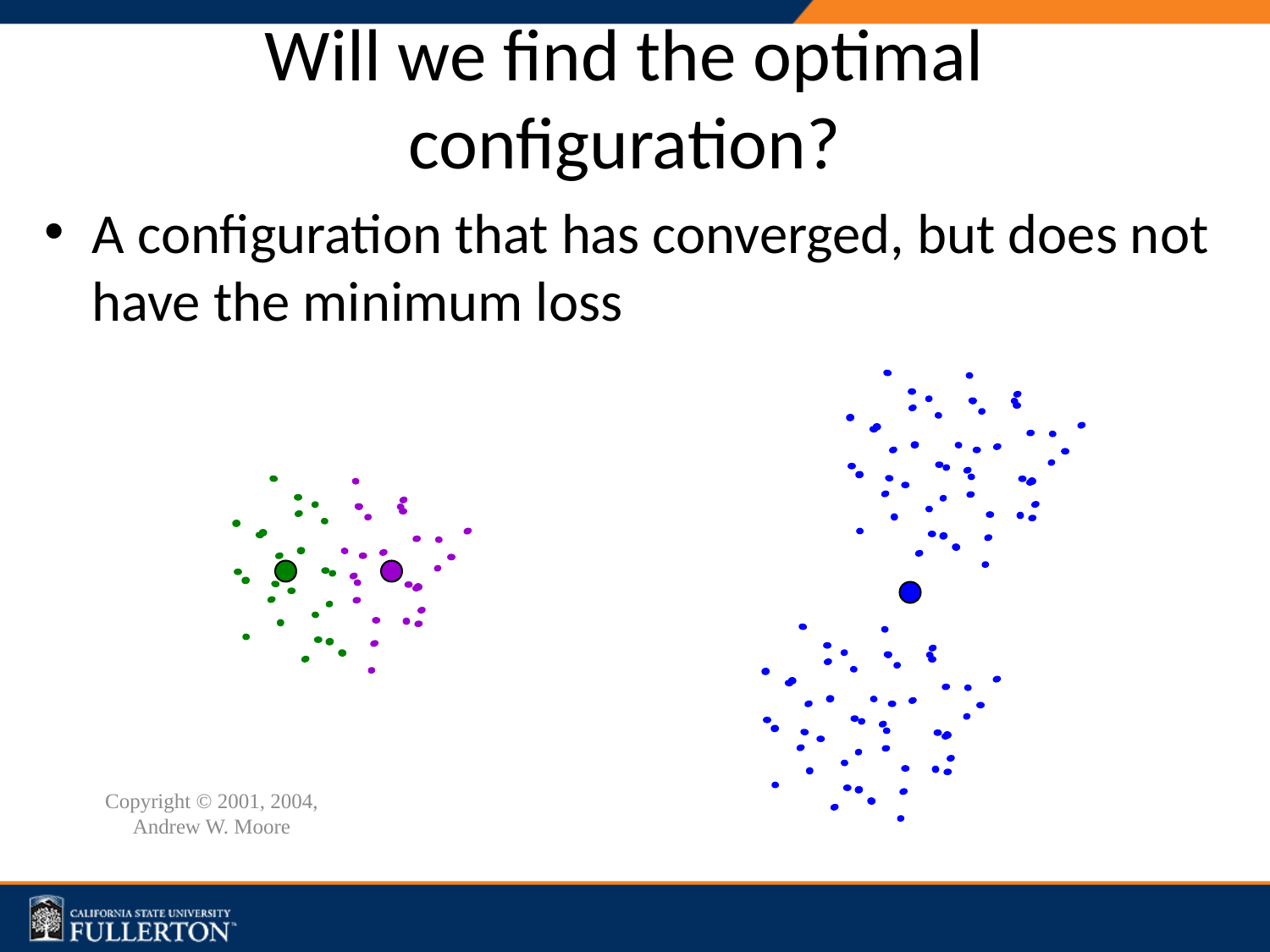

# Will we find the optimal configuration?
A configuration that has converged, but does not have the minimum loss

Copyright © 2001, 2004, Andrew W. Moore